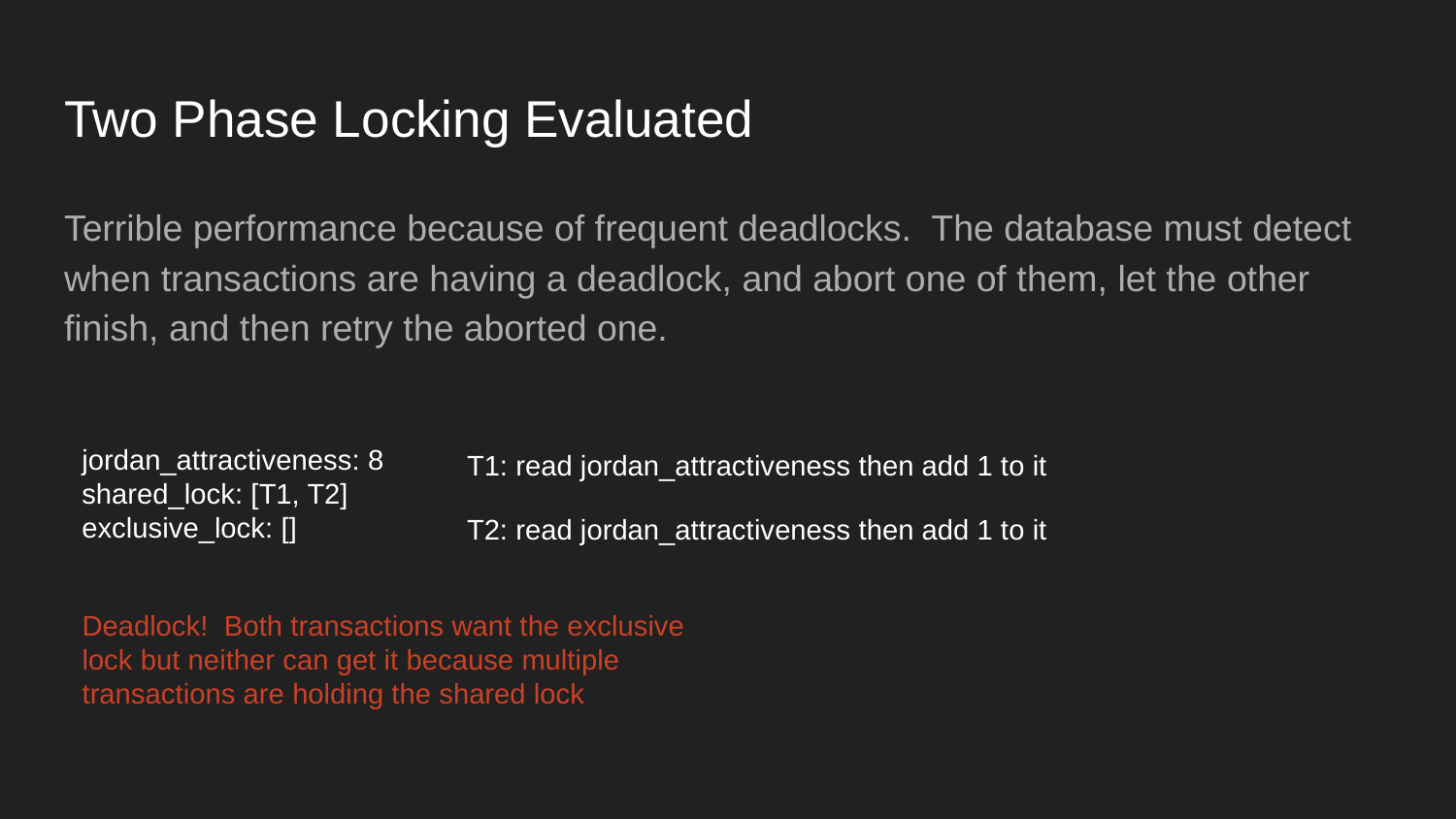

# Two Phase Locking Evaluated
Terrible performance because of frequent deadlocks.  The database must detect when transactions are having a deadlock, and abort one of them, let the other finish, and then retry the aborted one.
jordan_attractiveness: 8
shared_lock: [T1, T2]
exclusive_lock: []
T1: read jordan_attractiveness then add 1 to it
T2: read jordan_attractiveness then add 1 to it
Deadlock!  Both transactions want the exclusive lock but neither can get it because multiple transactions are holding the shared lock